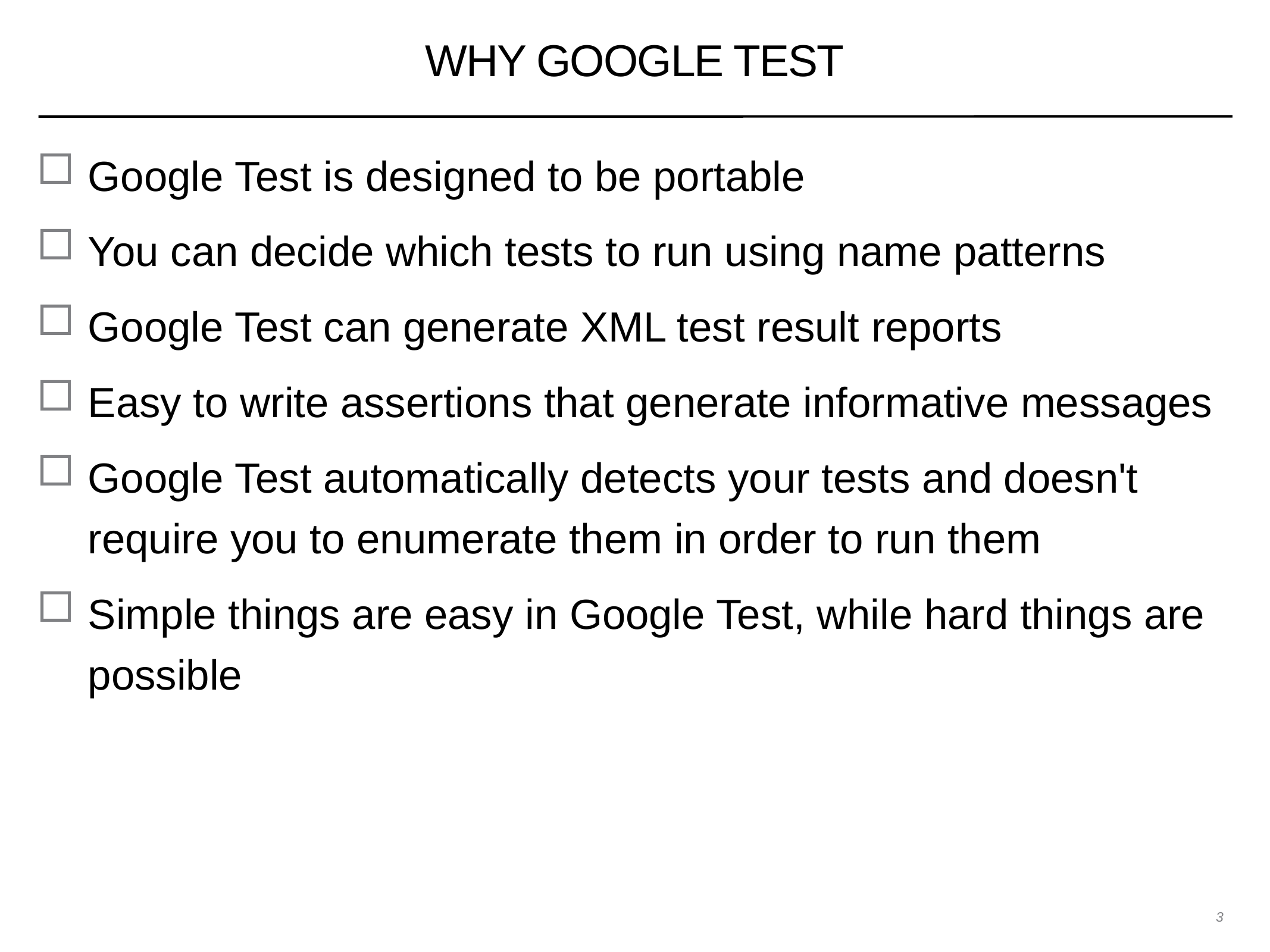

# Why Google Test
Google Test is designed to be portable
You can decide which tests to run using name patterns
Google Test can generate XML test result reports
Easy to write assertions that generate informative messages
Google Test automatically detects your tests and doesn't require you to enumerate them in order to run them
Simple things are easy in Google Test, while hard things are possible

3